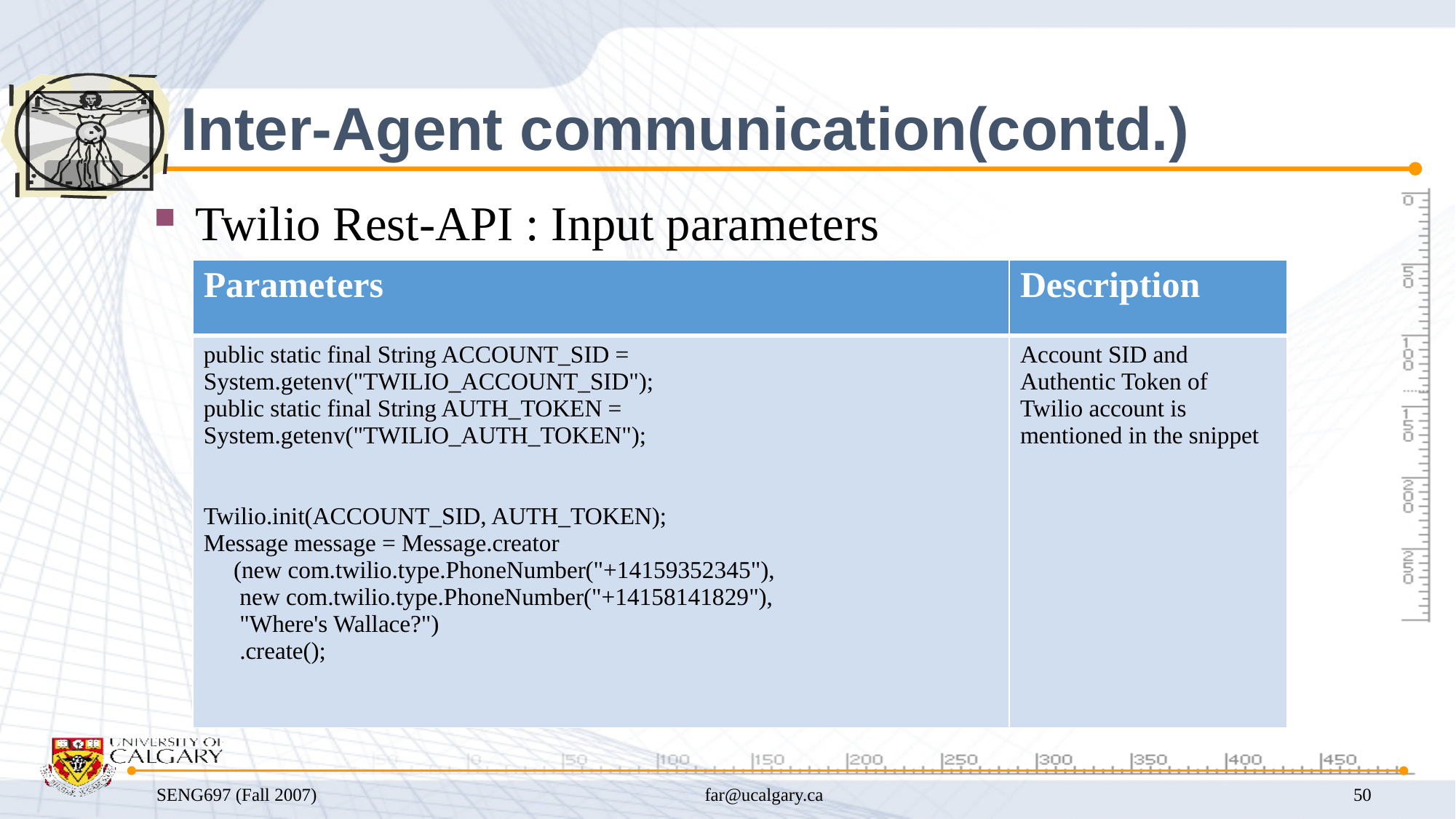

# Inter-Agent communication(contd.)
Twilio Rest-API : Input parameters
| Parameters | Description |
| --- | --- |
| public static final String ACCOUNT\_SID = System.getenv("TWILIO\_ACCOUNT\_SID"); public static final String AUTH\_TOKEN = System.getenv("TWILIO\_AUTH\_TOKEN"); Twilio.init(ACCOUNT\_SID, AUTH\_TOKEN); Message message = Message.creator (new com.twilio.type.PhoneNumber("+14159352345"), new com.twilio.type.PhoneNumber("+14158141829"), "Where's Wallace?") .create(); | Account SID and Authentic Token of Twilio account is mentioned in the snippet |
SENG697 (Fall 2007)
far@ucalgary.ca
50